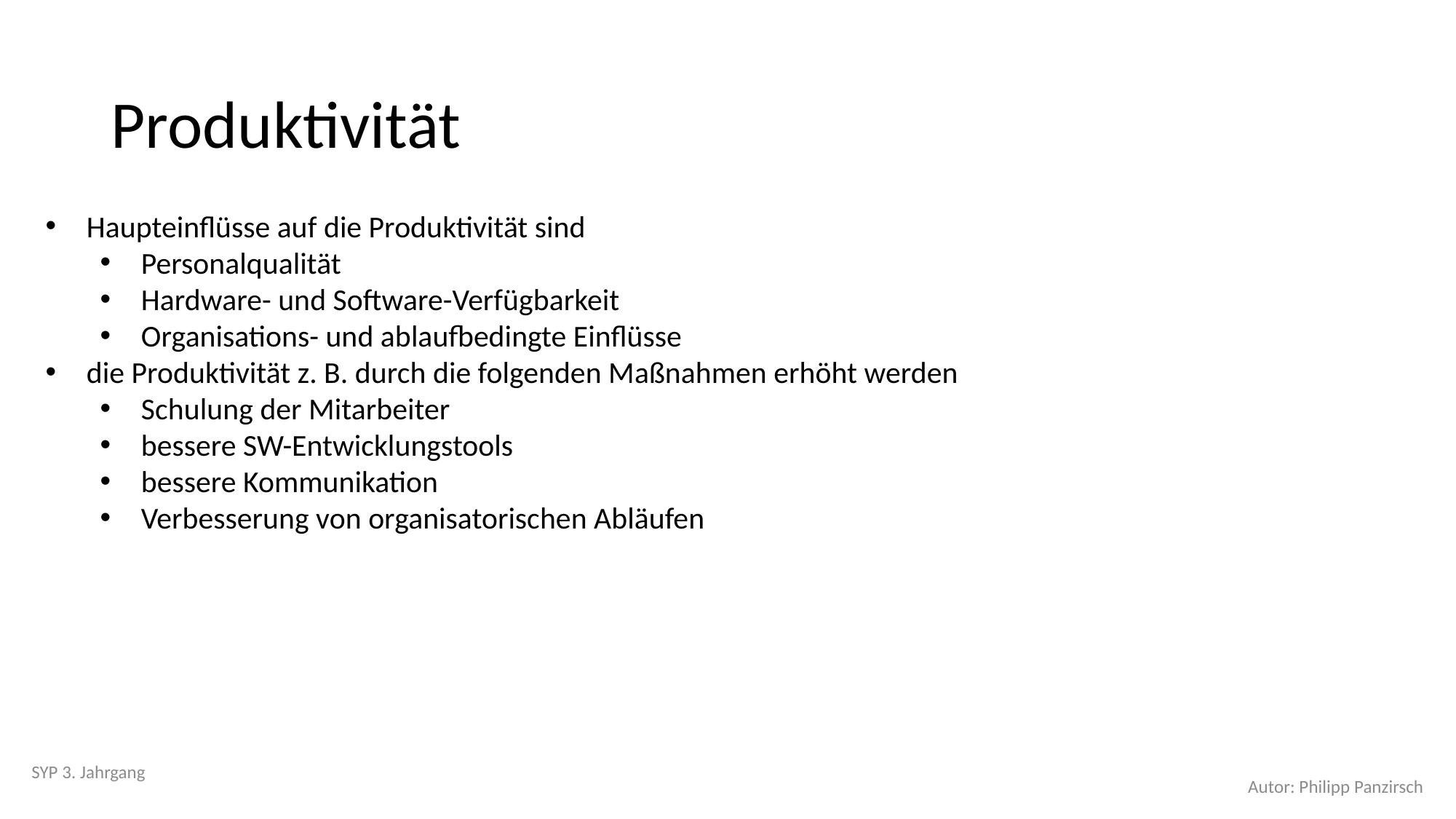

# Produktivität
Haupteinflüsse auf die Produktivität sind
Personalqualität
Hardware- und Software-Verfügbarkeit
Organisations- und ablaufbedingte Einflüsse
die Produktivität z. B. durch die folgenden Maßnahmen erhöht werden
Schulung der Mitarbeiter
bessere SW-Entwicklungstools
bessere Kommunikation
Verbesserung von organisatorischen Abläufen
SYP 3. Jahrgang
Autor: Philipp Panzirsch